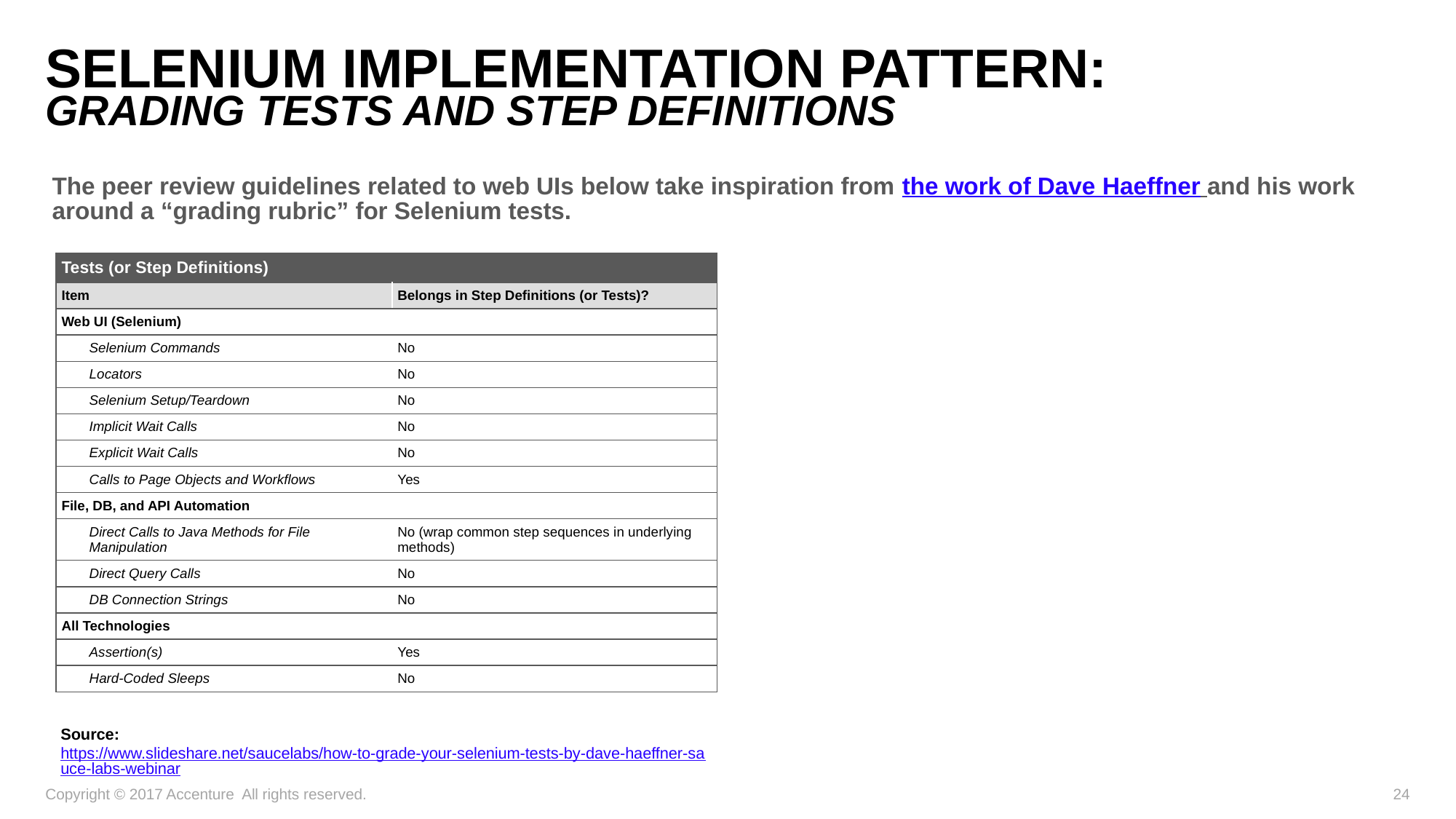

# Selenium Implementation Pattern: Grading Tests and Step Definitions
The peer review guidelines related to web UIs below take inspiration from the work of Dave Haeffner and his work around a “grading rubric” for Selenium tests.
| Tests (or Step Definitions) |  |
| --- | --- |
| Item | Belongs in Step Definitions (or Tests)? |
| Web UI (Selenium) |  |
| Selenium Commands | No |
| Locators | No |
| Selenium Setup/Teardown | No |
| Implicit Wait Calls | No |
| Explicit Wait Calls | No |
| Calls to Page Objects and Workflows | Yes |
| File, DB, and API Automation |  |
| Direct Calls to Java Methods for File Manipulation | No (wrap common step sequences in underlying methods) |
| Direct Query Calls | No |
| DB Connection Strings | No |
| All Technologies |  |
| Assertion(s) | Yes |
| Hard-Coded Sleeps | No |
Source: https://www.slideshare.net/saucelabs/how-to-grade-your-selenium-tests-by-dave-haeffner-sauce-labs-webinar
Copyright © 2017 Accenture  All rights reserved.
24